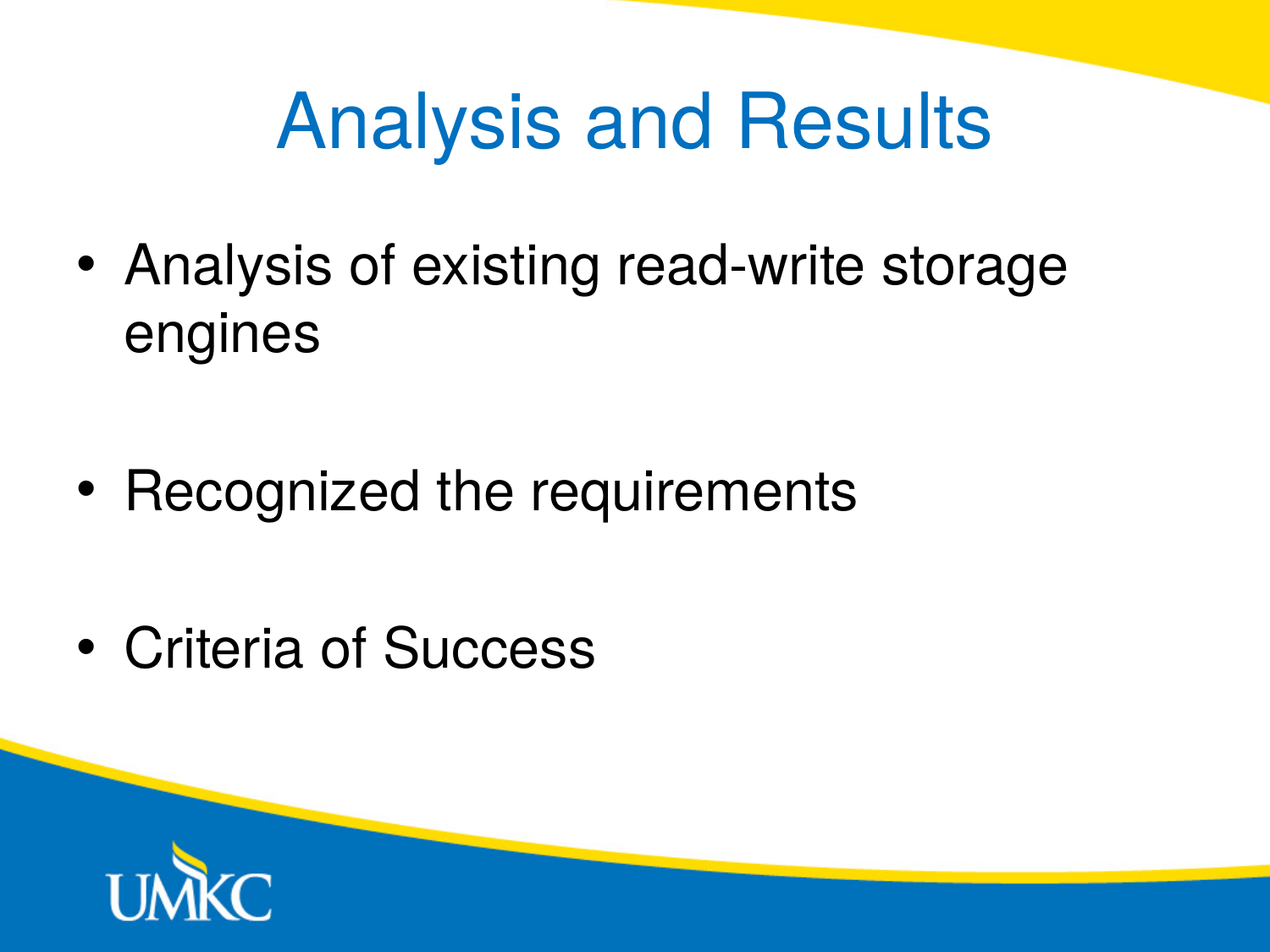

# Analysis and Results
Analysis of existing read-write storage engines

Recognized the requirements

Criteria of Success